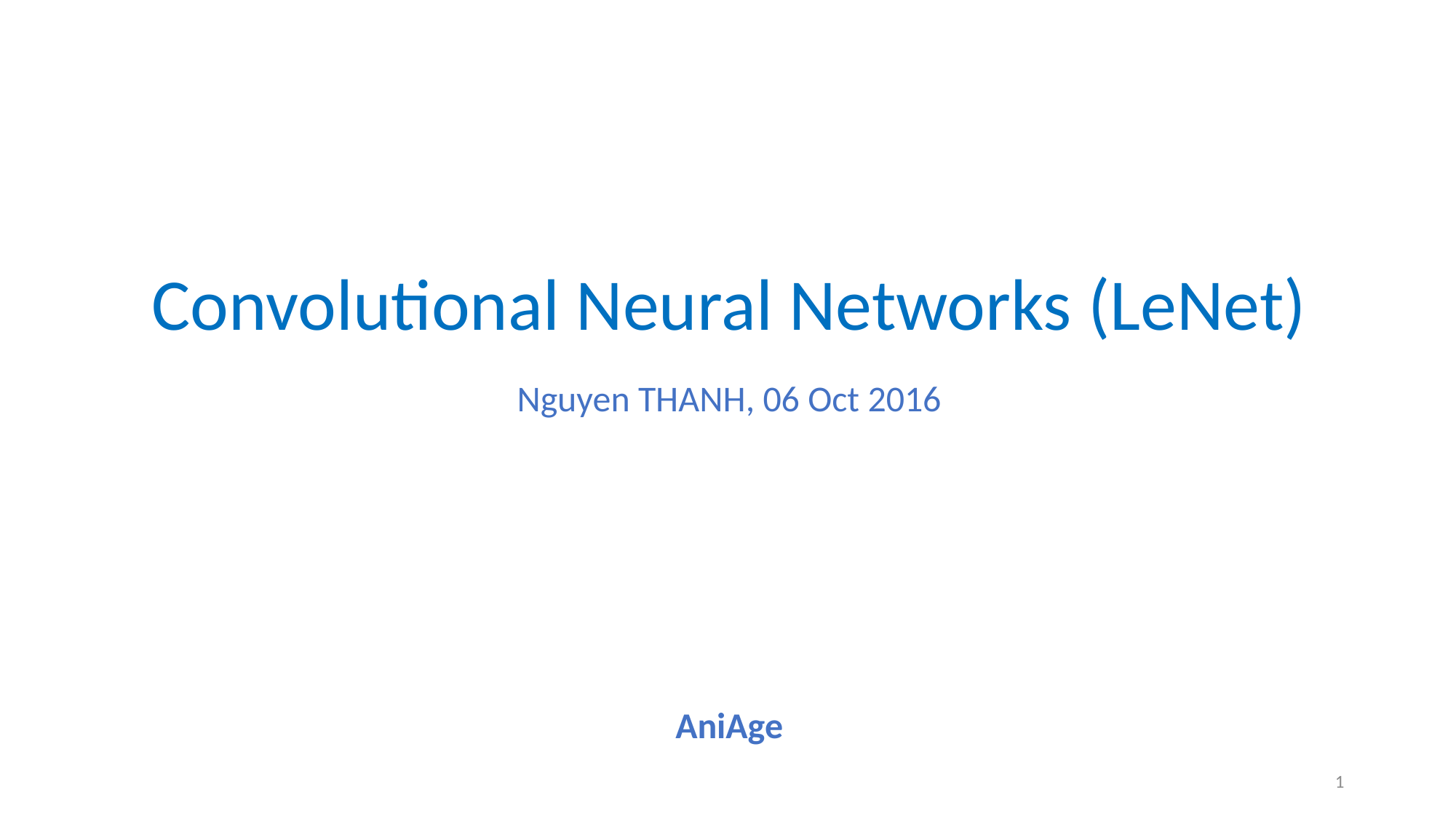

# Convolutional Neural Networks (LeNet)

Nguyen THANH, 06 Oct 2016

AniAge
1